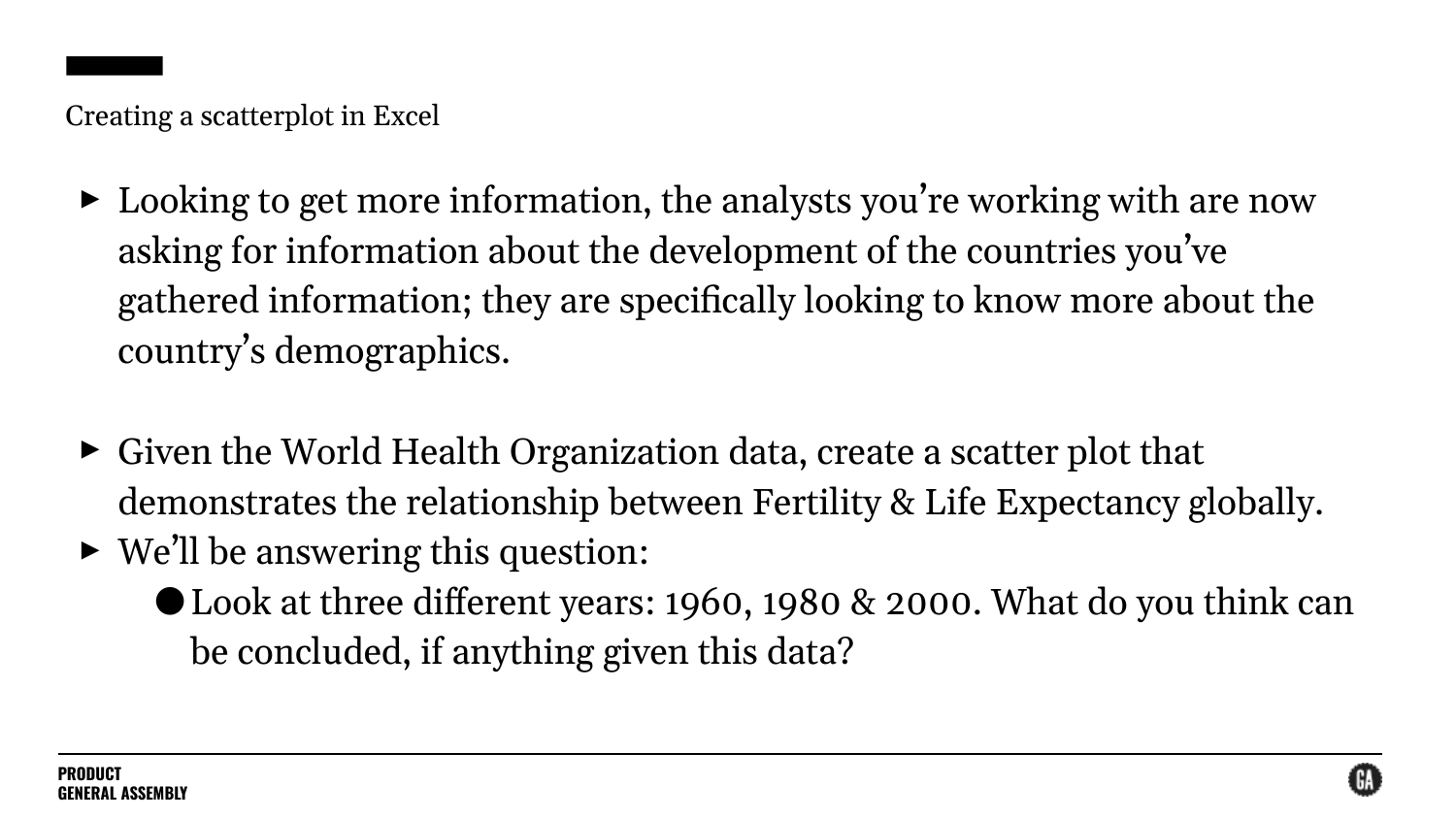

# Creating a scatterplot in Excel
Looking to get more information, the analysts you’re working with are now asking for information about the development of the countries you’ve gathered information; they are specifically looking to know more about the country’s demographics.

Given the World Health Organization data, create a scatter plot that demonstrates the relationship between Fertility & Life Expectancy globally.
We’ll be answering this question:
Look at three different years: 1960, 1980 & 2000. What do you think can be concluded, if anything given this data?